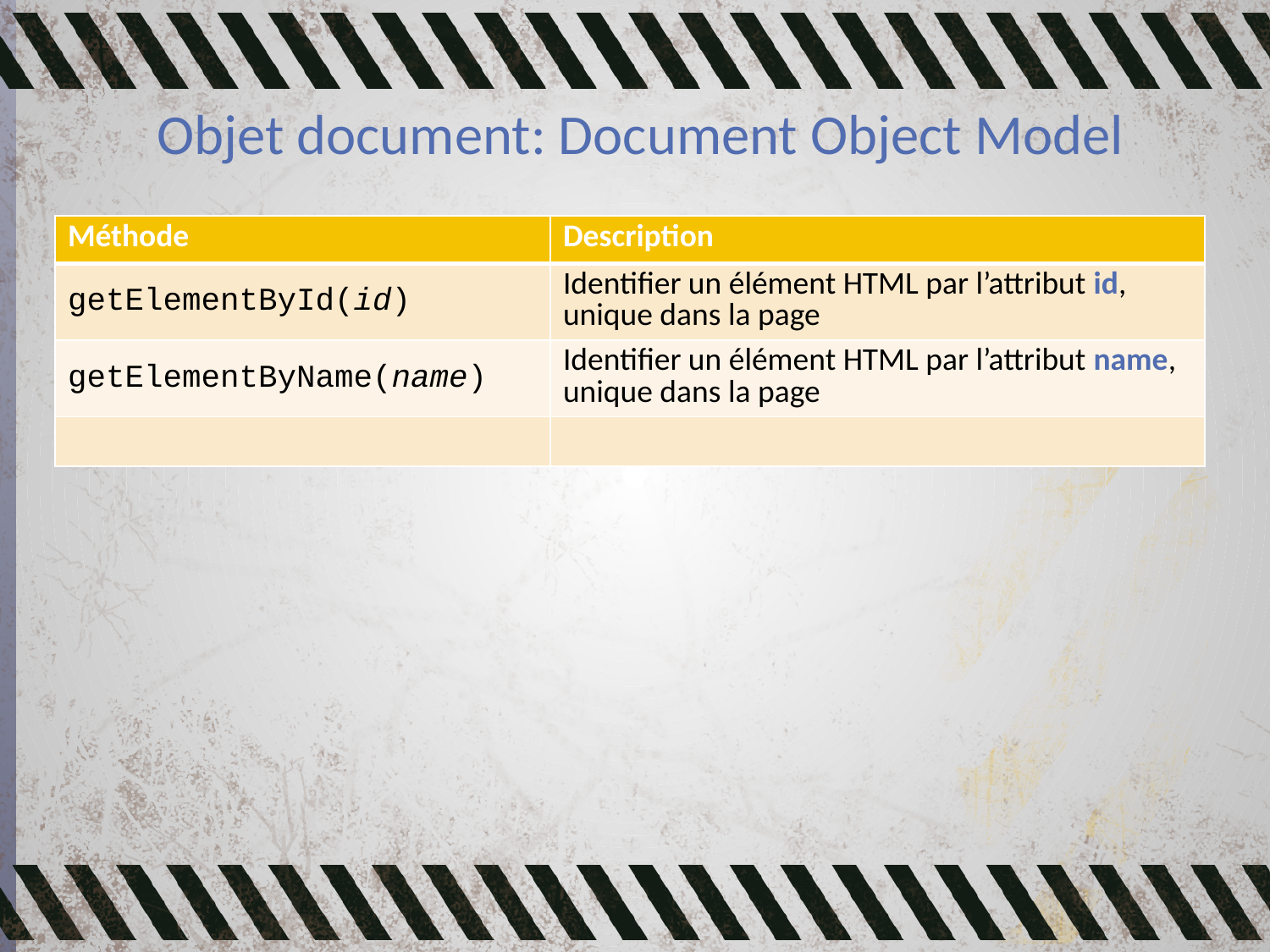

# Objet document: Document Object Model
| Méthode | Description |
| --- | --- |
| getElementById(id) | Identifier un élément HTML par l’attribut id, unique dans la page |
| getElementByName(name) | Identifier un élément HTML par l’attribut name, unique dans la page |
|  |  |